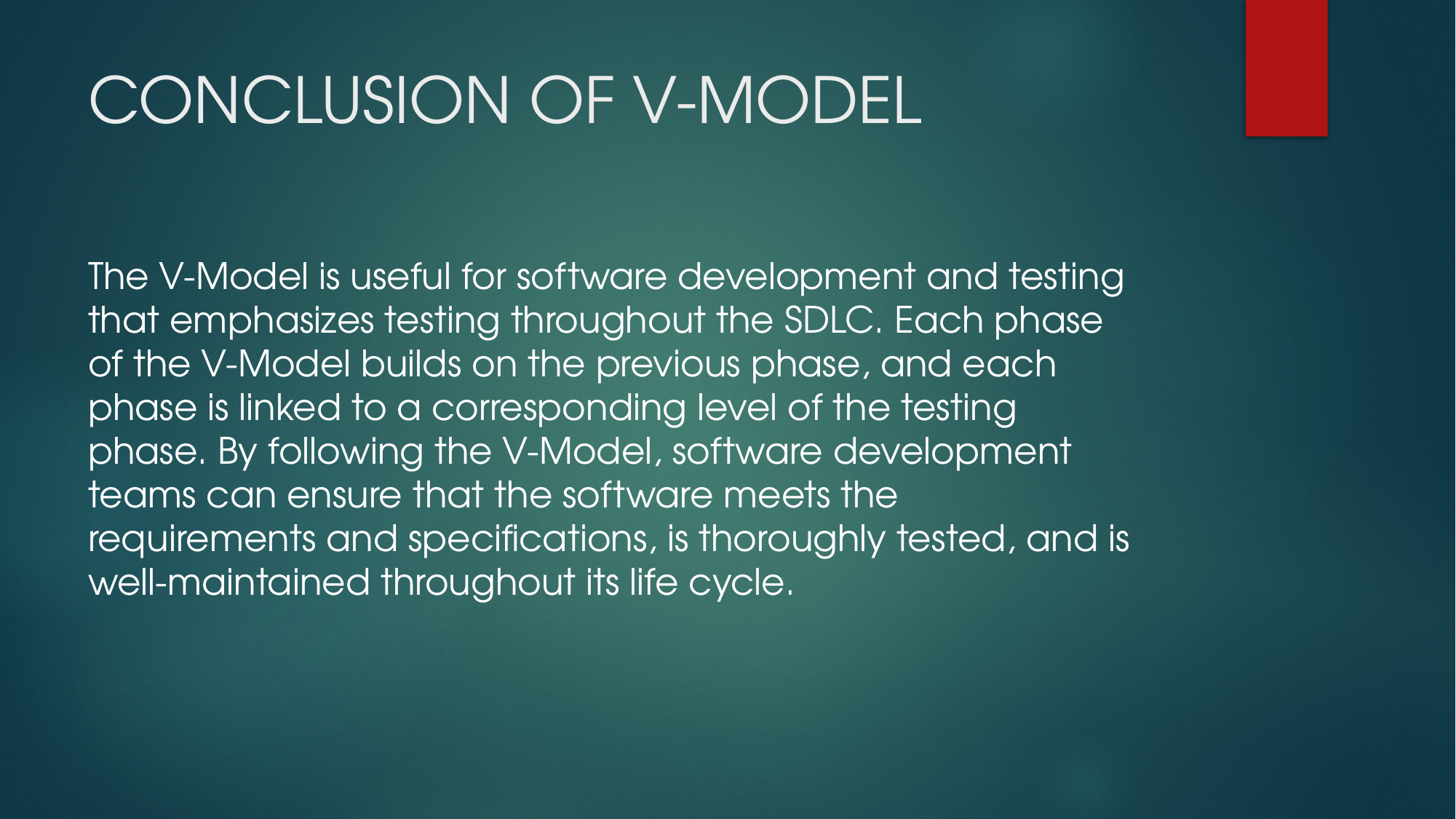

# CONCLUSION OF V-MODEL
The V-Model is useful for software development and testing that emphasizes testing throughout the SDLC. Each phase of the V-Model builds on the previous phase, and each phase is linked to a corresponding level of the testing phase. By following the V-Model, software development teams can ensure that the software meets the requirements and specifications, is thoroughly tested, and is well-maintained throughout its life cycle.